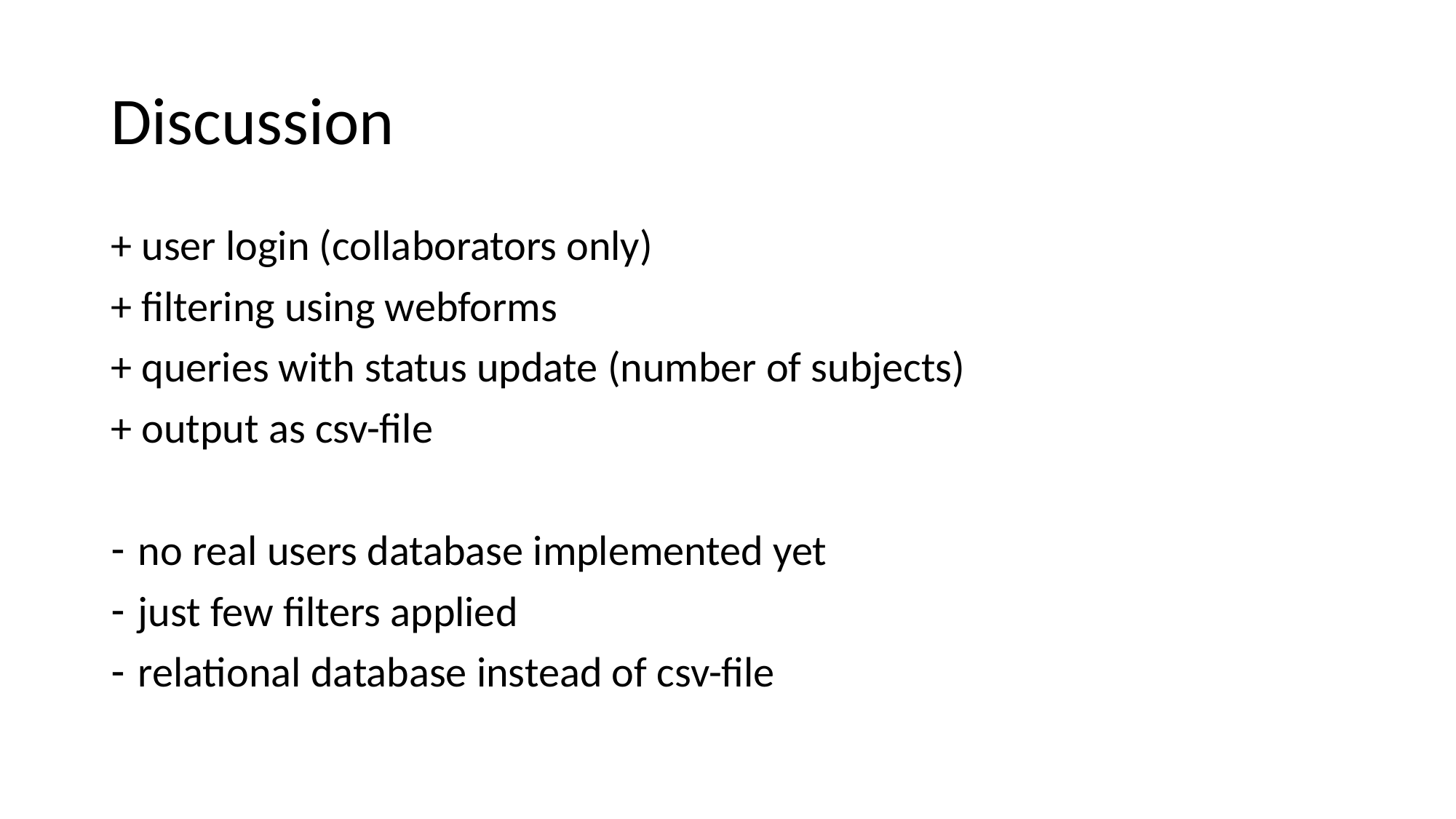

# Discussion
+ user login (collaborators only)
+ filtering using webforms
+ queries with status update (number of subjects)
+ output as csv-file

no real users database implemented yet
just few filters applied
relational database instead of csv-file